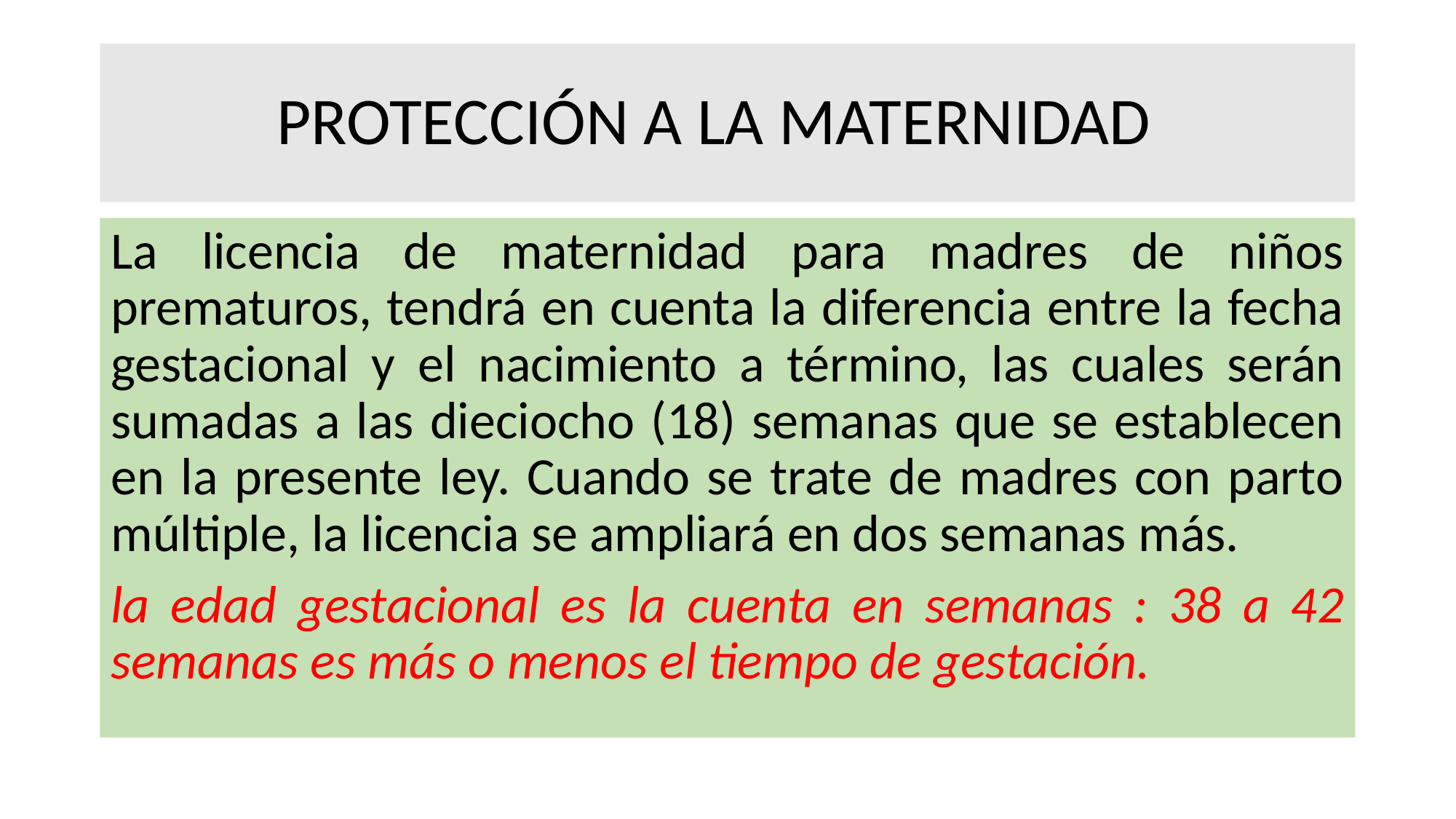

# PROTECCIÓN A LA MATERNIDAD
La licencia de maternidad para madres de niños prematuros, tendrá en cuenta la diferencia entre la fecha gestacional y el nacimiento a término, las cuales serán sumadas a las dieciocho (18) semanas que se establecen en la presente ley. Cuando se trate de madres con parto múltiple, la licencia se ampliará en dos semanas más.
la edad gestacional es la cuenta en semanas : 38 a 42 semanas es más o menos el tiempo de gestación.